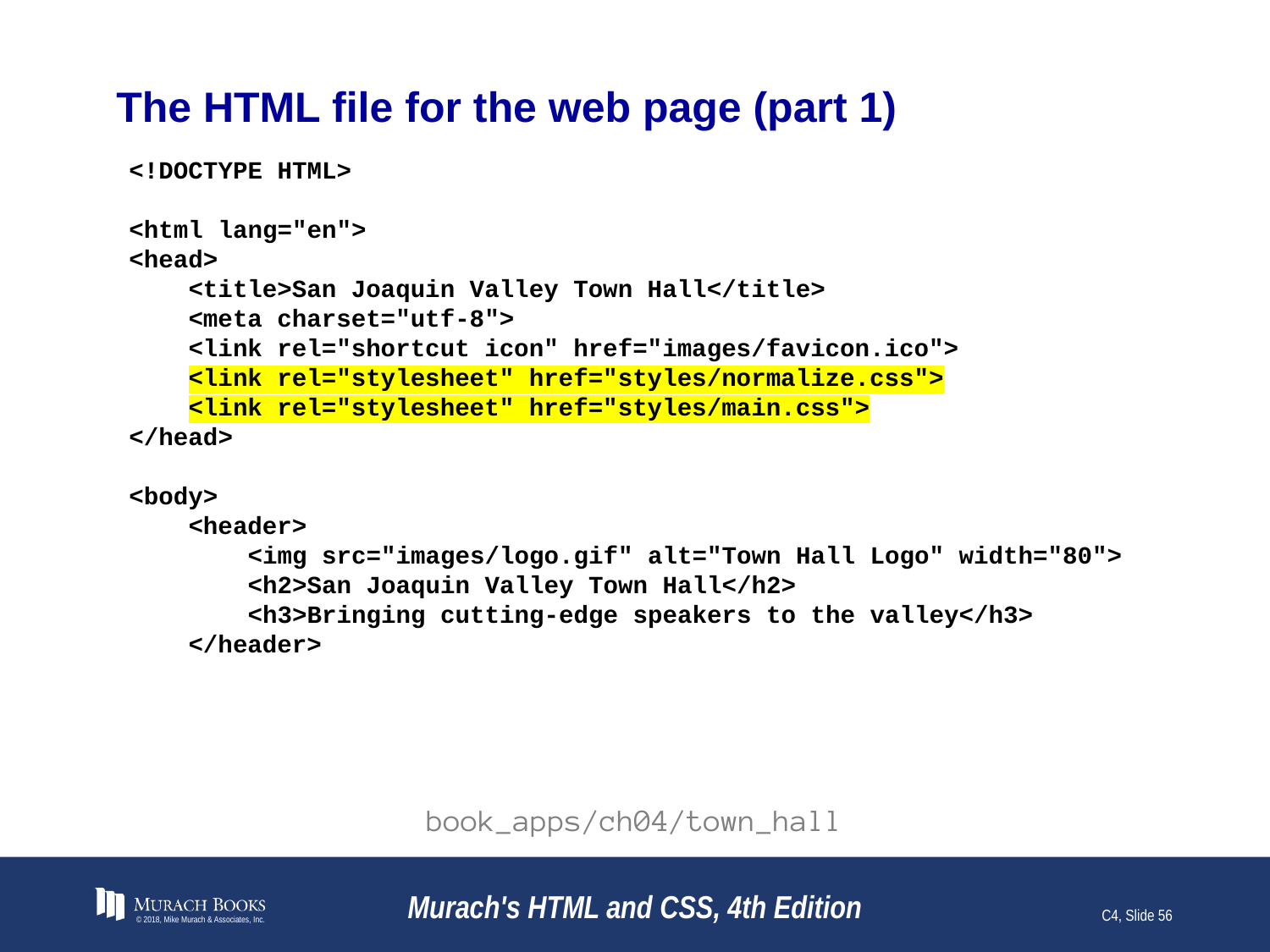

# The HTML file for the web page (part 1)
<!DOCTYPE HTML>

<html lang="en">
<head>
    <title>San Joaquin Valley Town Hall</title>
    <meta charset="utf-8">
    <link rel="shortcut icon" href="images/favicon.ico">
    <link rel="stylesheet" href="styles/normalize.css">
    <link rel="stylesheet" href="styles/main.css">
</head>

<body>
    <header>
        <img src="images/logo.gif" alt="Town Hall Logo" width="80">
        <h2>San Joaquin Valley Town Hall</h2>
        <h3>Bringing cutting-edge speakers to the valley</h3>
    </header>

book_apps/ch04/town_hall
© 2018, Mike Murach & Associates, Inc.
Murach's HTML and CSS, 4th Edition

C4, Slide 56